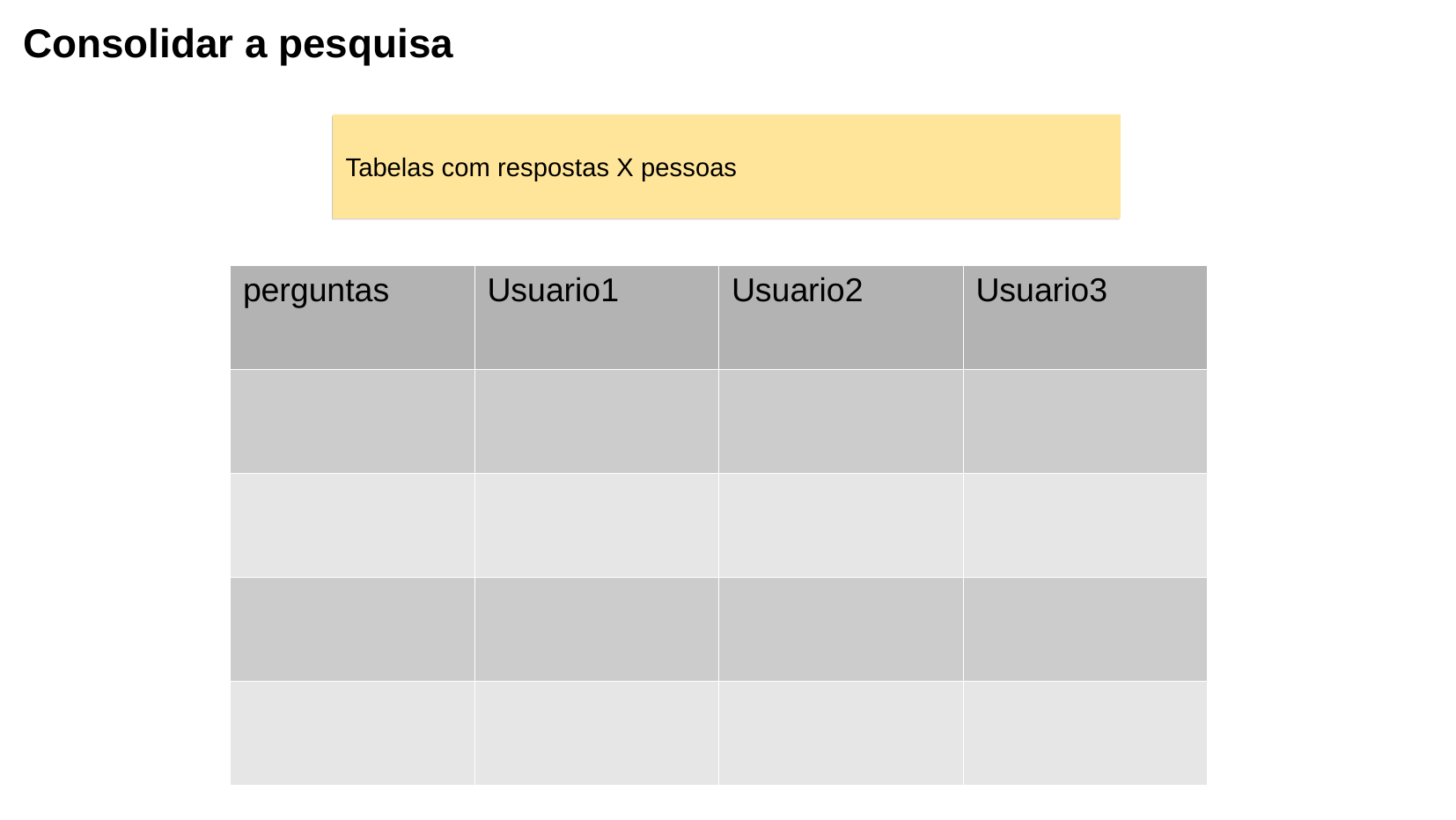

Consolidar a pesquisa
Tabelas com respostas X pessoas
| perguntas | Usuario1 | Usuario2 | Usuario3 |
| --- | --- | --- | --- |
|  |  |  |  |
|  |  |  |  |
|  |  |  |  |
|  |  |  |  |